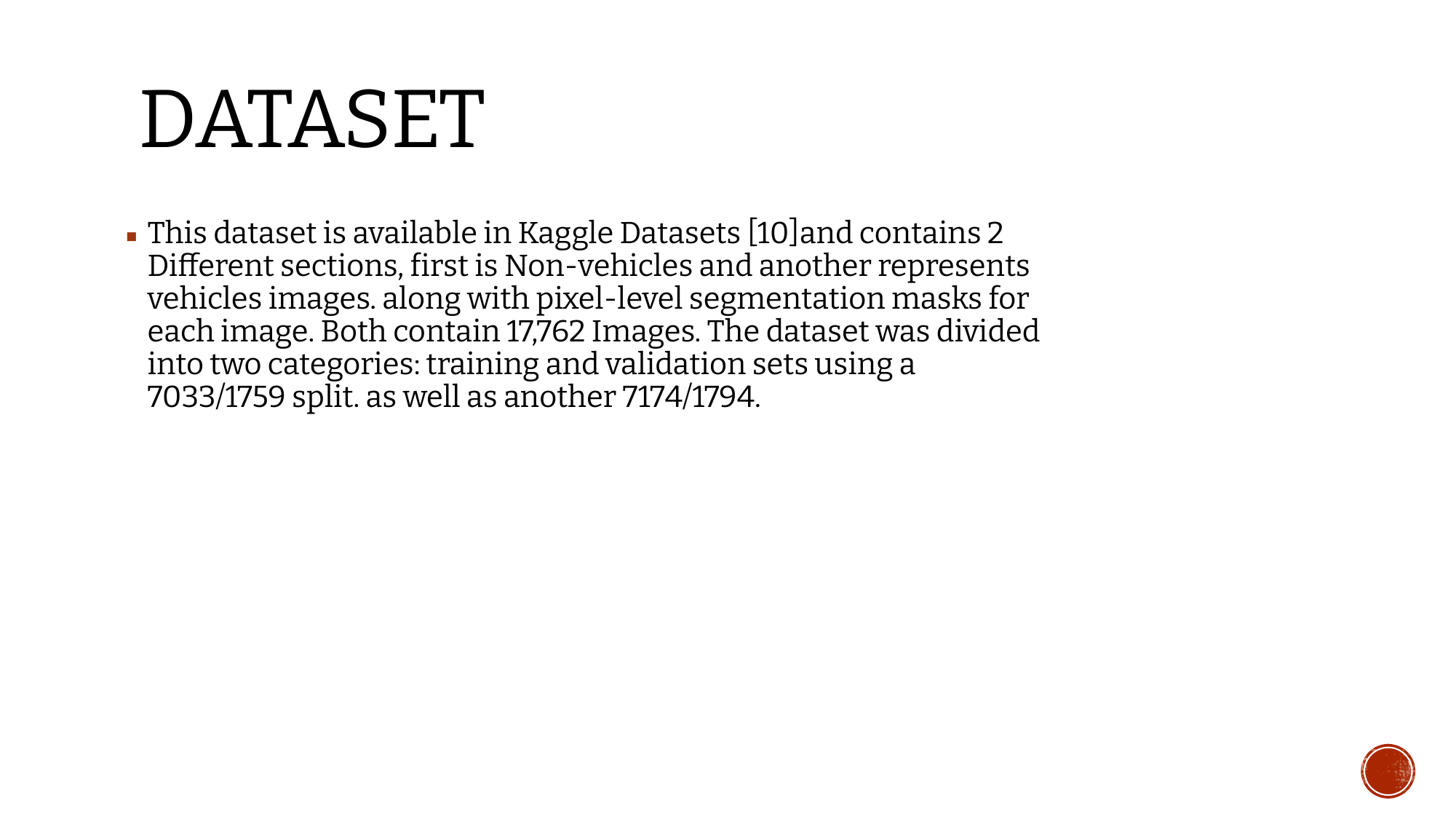

# DATASET
This dataset is available in Kaggle Datasets [10]and contains 2 Different sections, first is Non-vehicles and another represents vehicles images. along with pixel-level segmentation masks for each image. Both contain 17,762 Images. The dataset was divided into two categories: training and validation sets using a 7033/1759 split. as well as another 7174/1794.